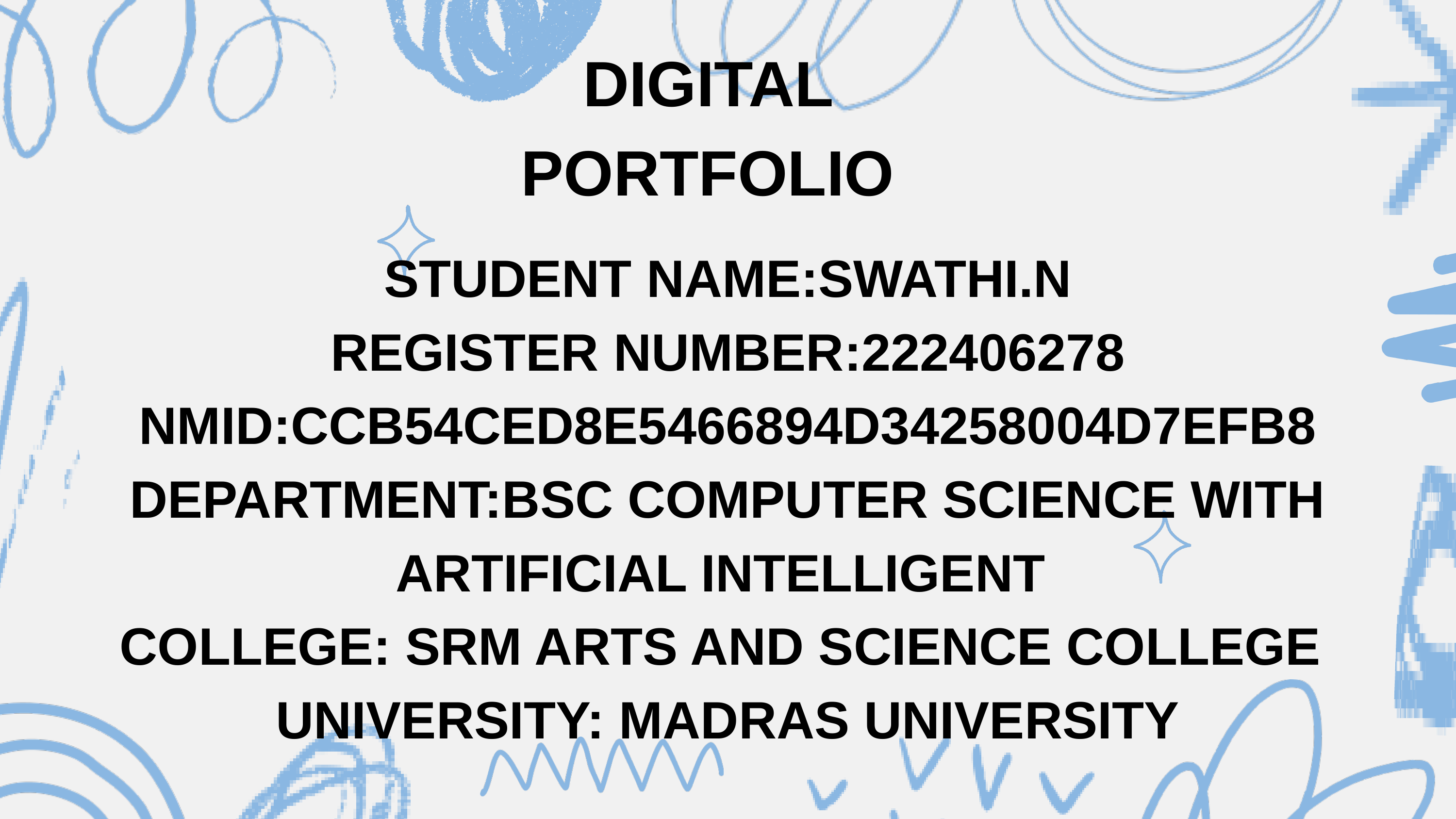

DIGITAL PORTFOLIO

STUDENT NAME:SWATHI.N
REGISTER NUMBER:222406278
NMID:CCB54CED8E5466894D34258004D7EFB8
DEPARTMENT:BSC COMPUTER SCIENCE WITH ARTIFICIAL INTELLIGENT
COLLEGE: SRM ARTS AND SCIENCE COLLEGE
UNIVERSITY: MADRAS UNIVERSITY